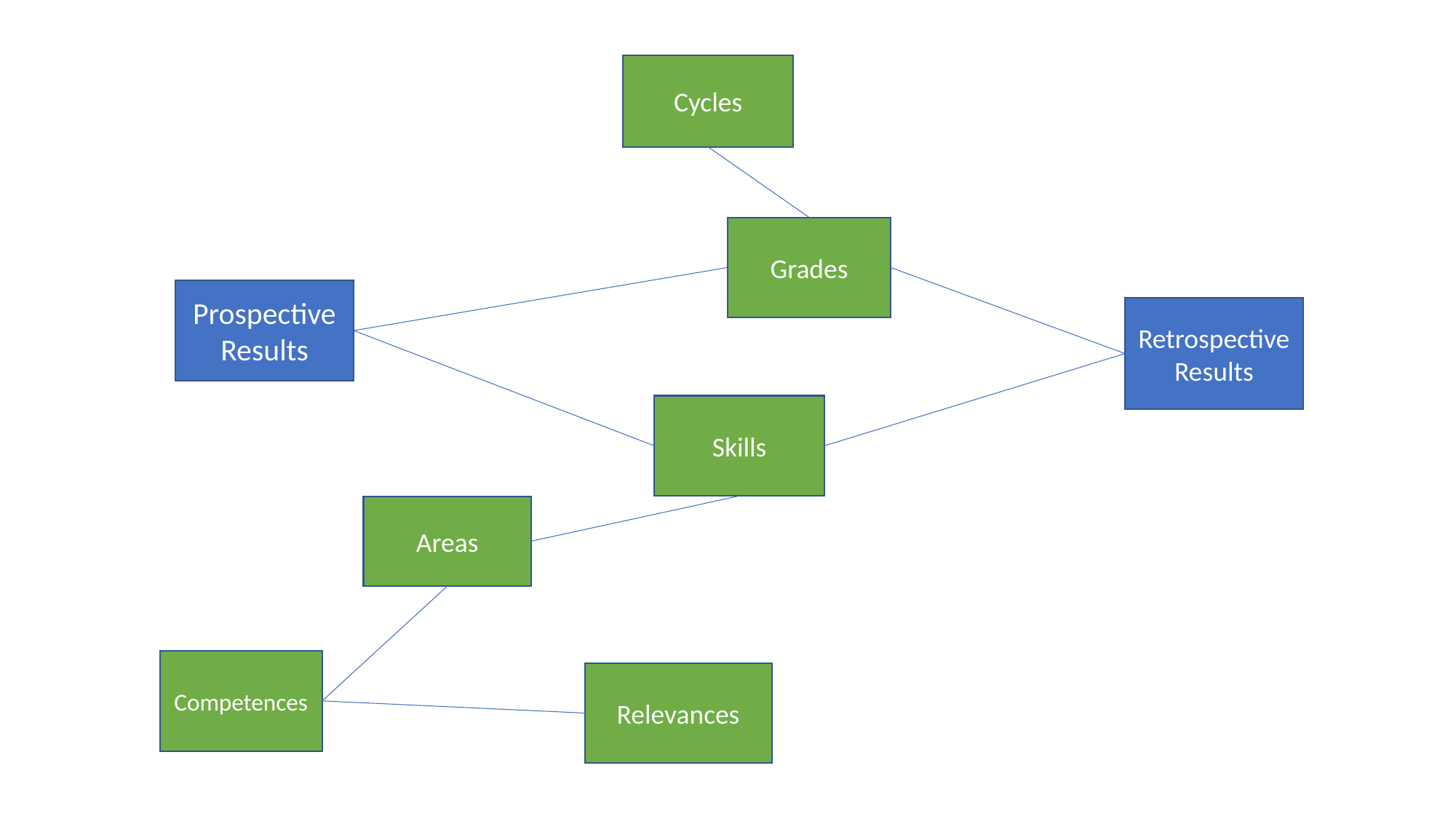

Cycles
Grades
Prospective Results
Retrospective Results
Skills
Areas
Competences
Relevances